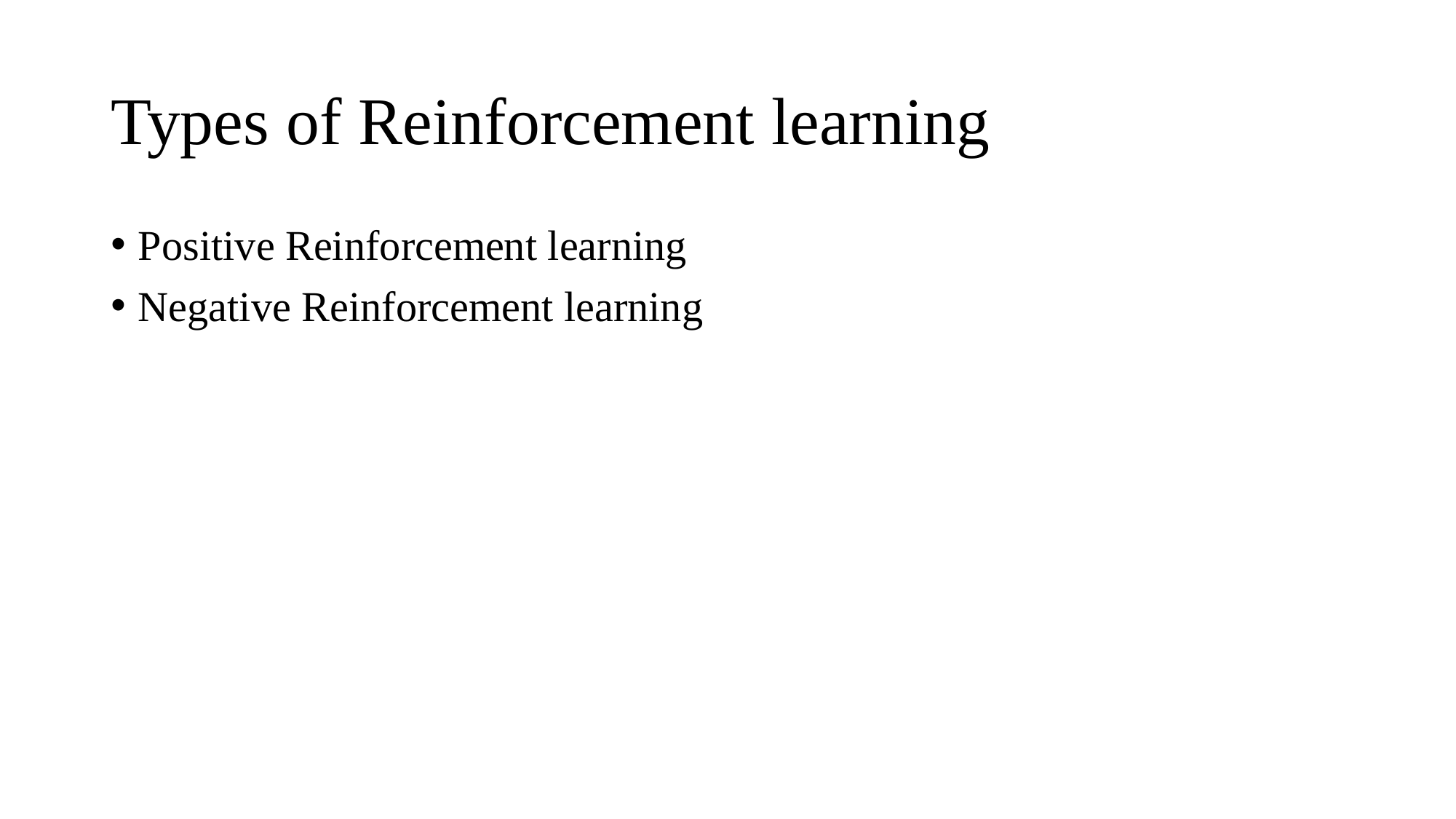

# Types of Reinforcement learning
Positive Reinforcement learning
Negative Reinforcement learning